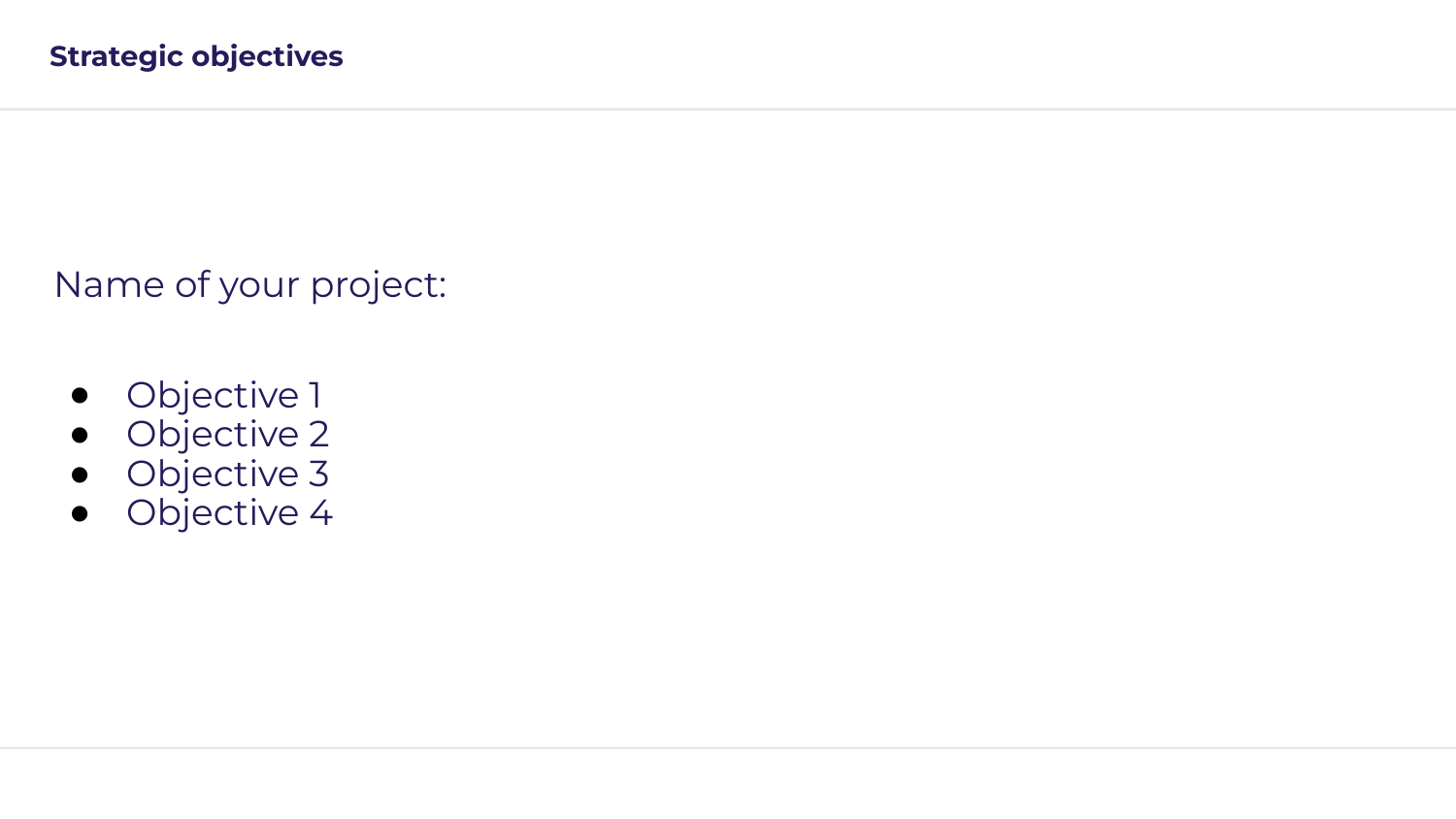

Strategic objectives
Name of your project:

Objective 1
Objective 2
Objective 3
Objective 4